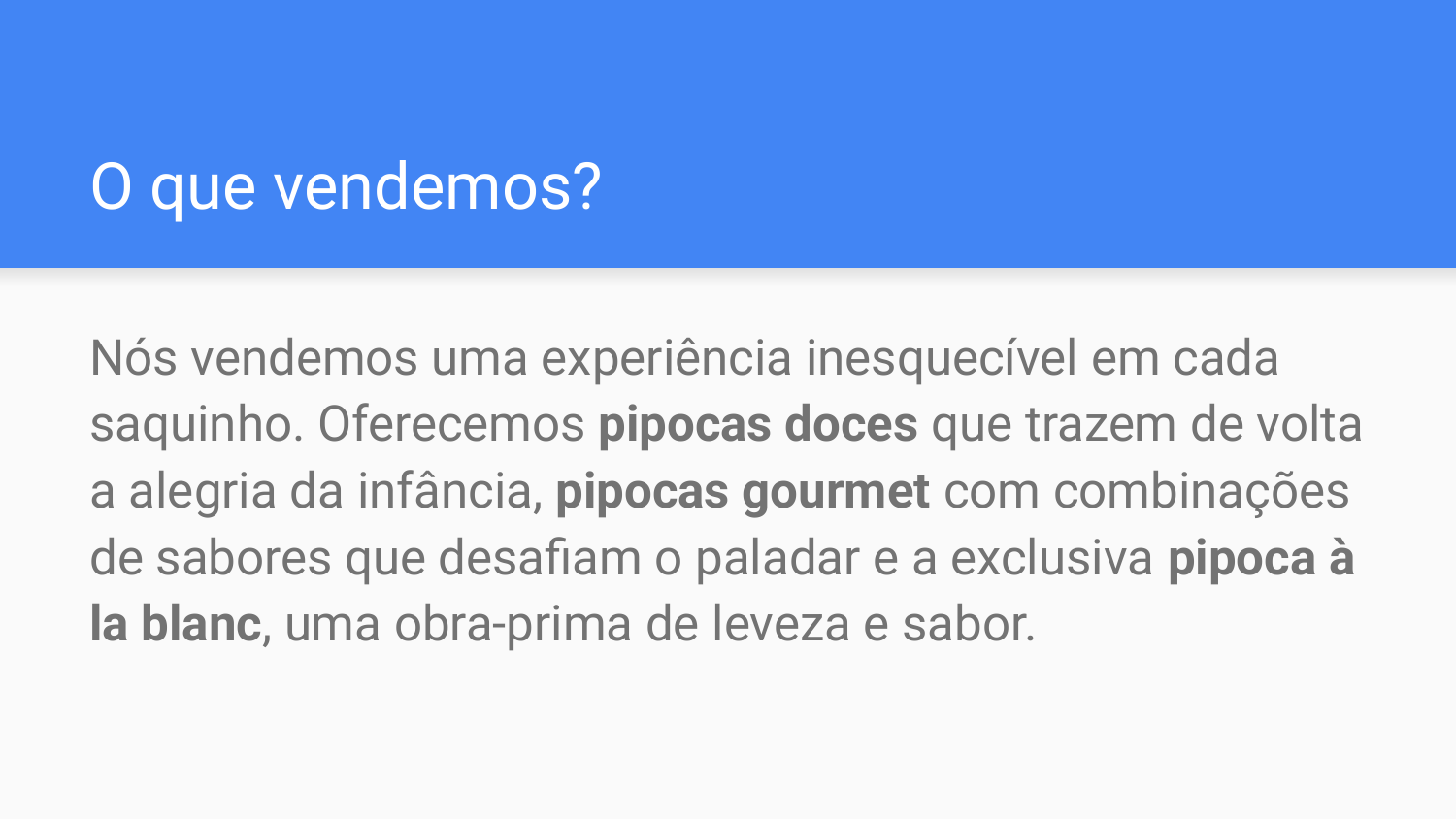

# O que vendemos?
Nós vendemos uma experiência inesquecível em cada saquinho. Oferecemos pipocas doces que trazem de volta a alegria da infância, pipocas gourmet com combinações de sabores que desafiam o paladar e a exclusiva pipoca à la blanc, uma obra-prima de leveza e sabor.